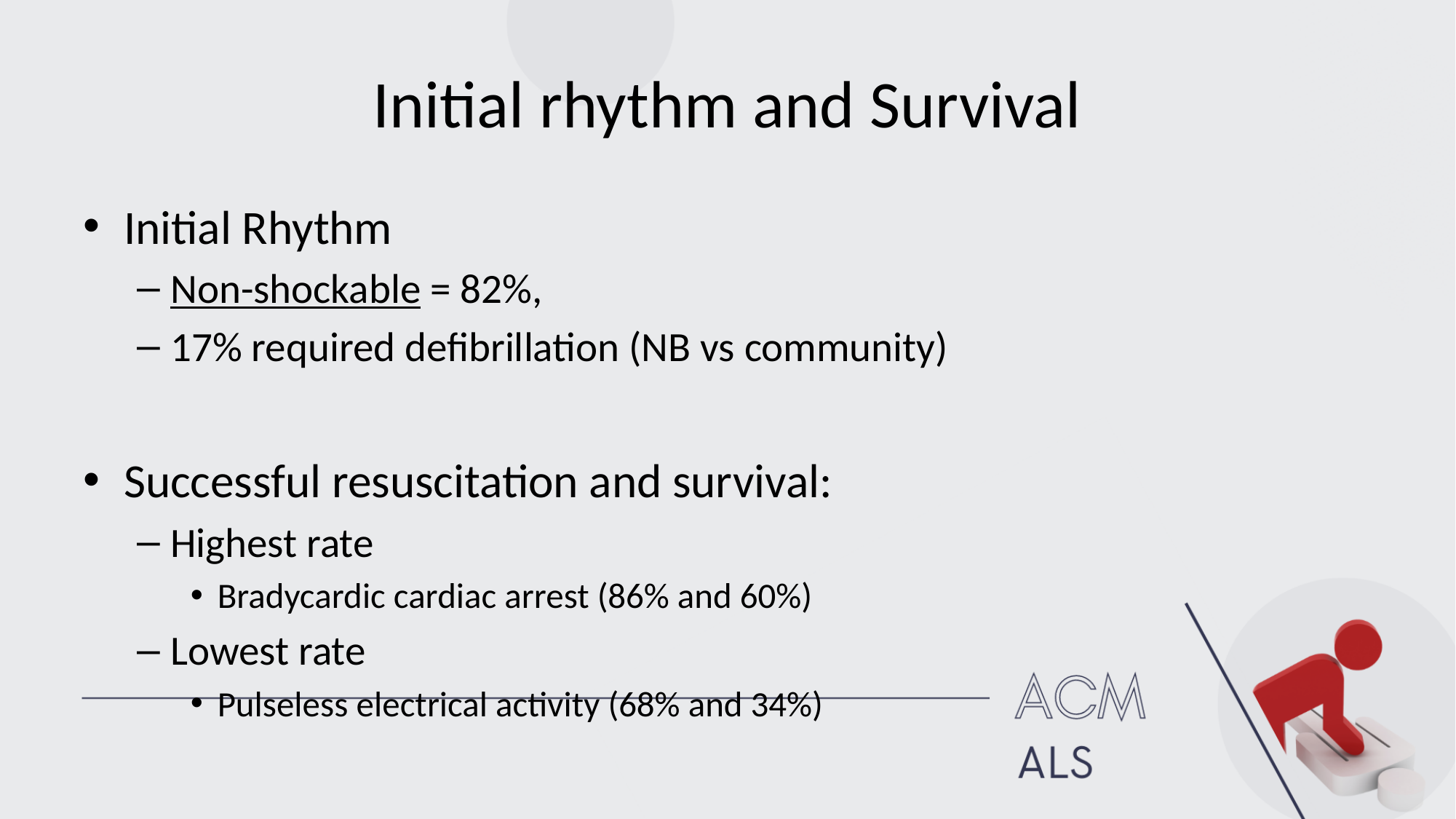

# Initial rhythm and Survival
Initial Rhythm
Non-shockable = 82%,
17% required defibrillation (NB vs community)

Successful resuscitation and survival:
Highest rate
Bradycardic cardiac arrest (86% and 60%)
Lowest rate
Pulseless electrical activity (68% and 34%)